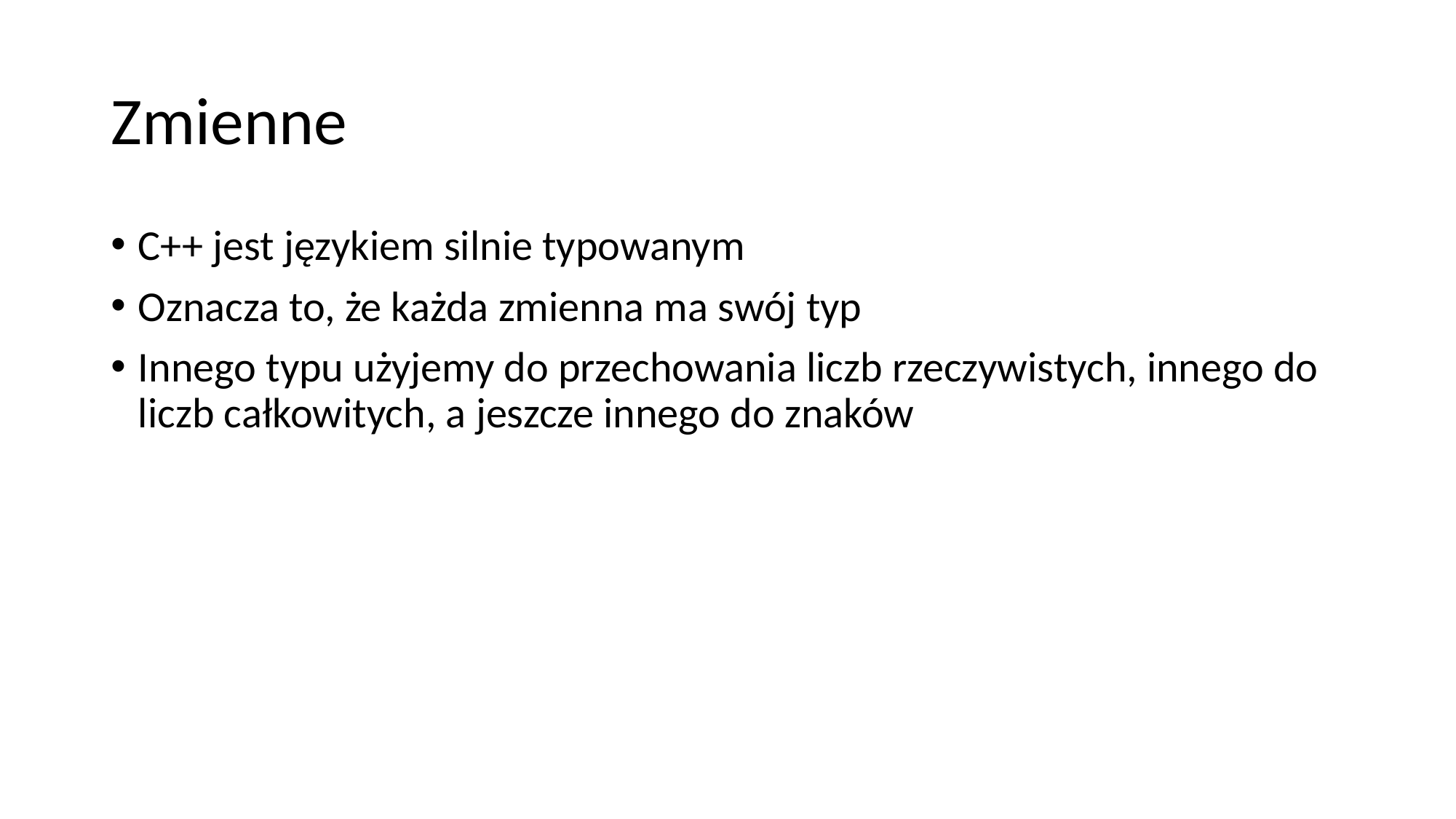

# Zmienne
C++ jest językiem silnie typowanym
Oznacza to, że każda zmienna ma swój typ
Innego typu użyjemy do przechowania liczb rzeczywistych, innego do liczb całkowitych, a jeszcze innego do znaków